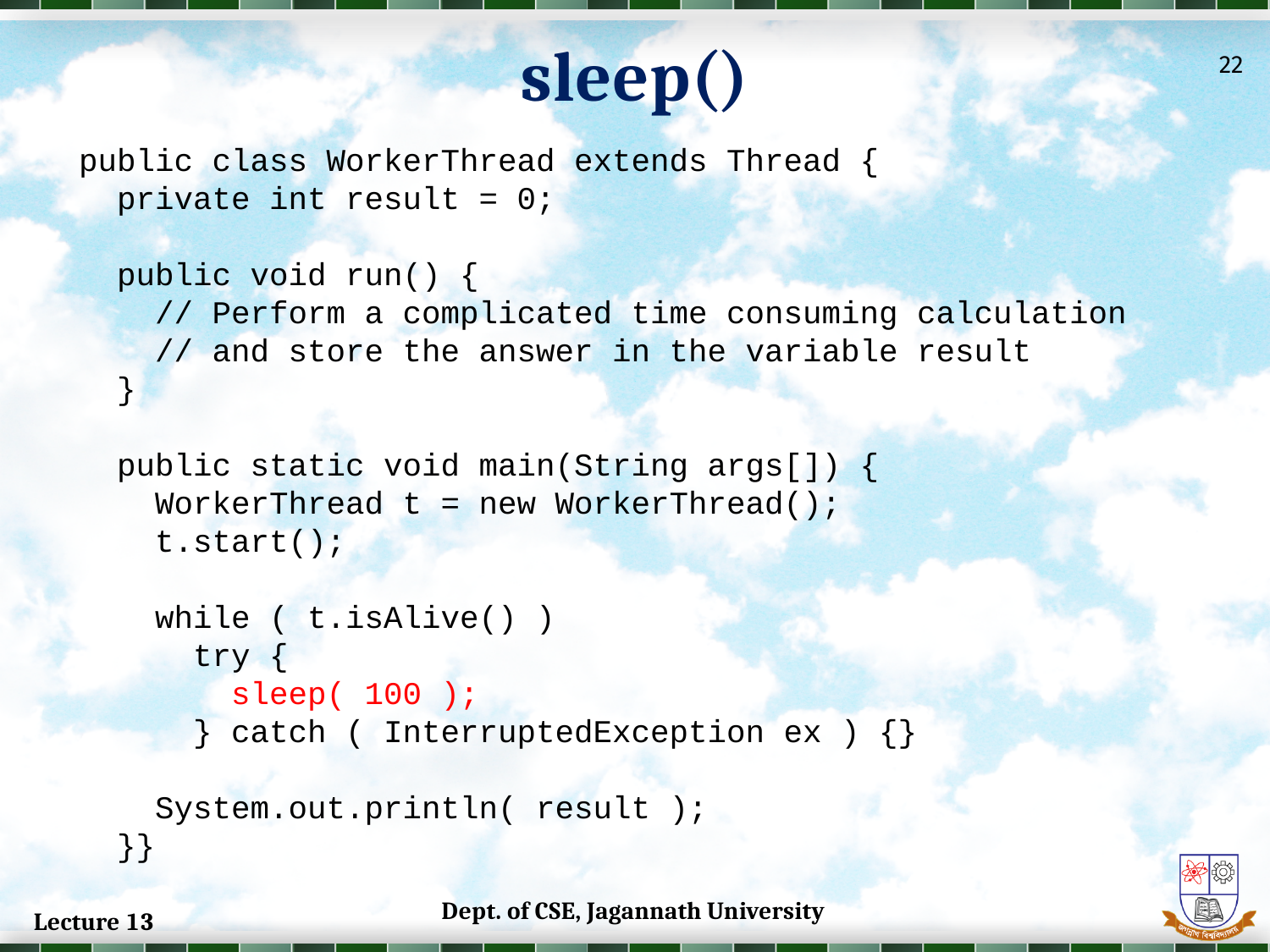

sleep()
22
public class WorkerThread extends Thread {
  private int result = 0;

  public void run() {
    // Perform a complicated time consuming calculation
    // and store the answer in the variable result
  }

  public static void main(String args[]) {
    WorkerThread t = new WorkerThread();
    t.start();

    while ( t.isAlive() )
      try {
        sleep( 100 );
      } catch ( InterruptedException ex ) {}

    System.out.println( result );
  }}
Dept. of CSE, Jagannath University